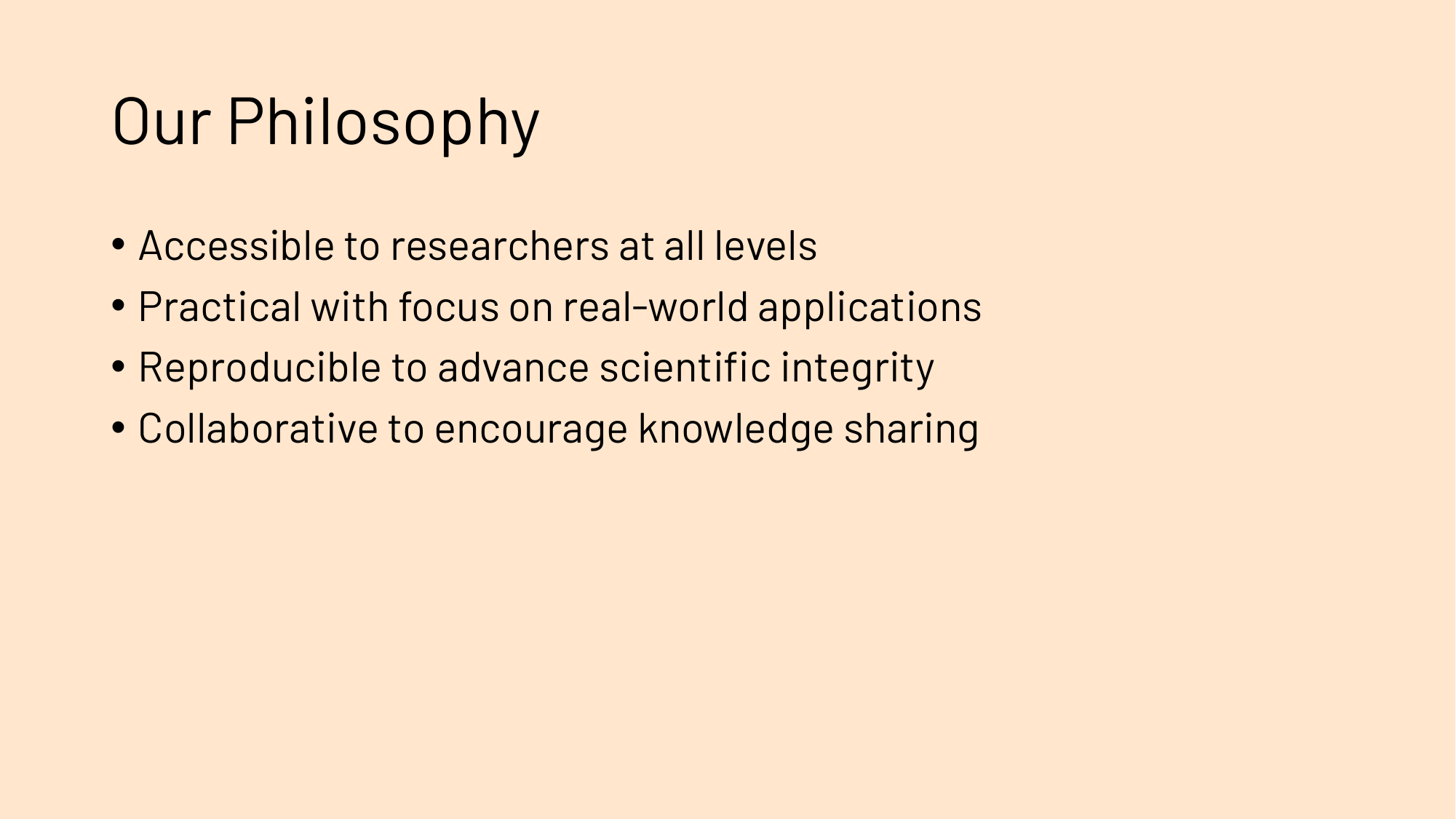

# Our Philosophy
Accessible to researchers at all levels
Practical with focus on real-world applications
Reproducible to advance scientific integrity
Collaborative to encourage knowledge sharing